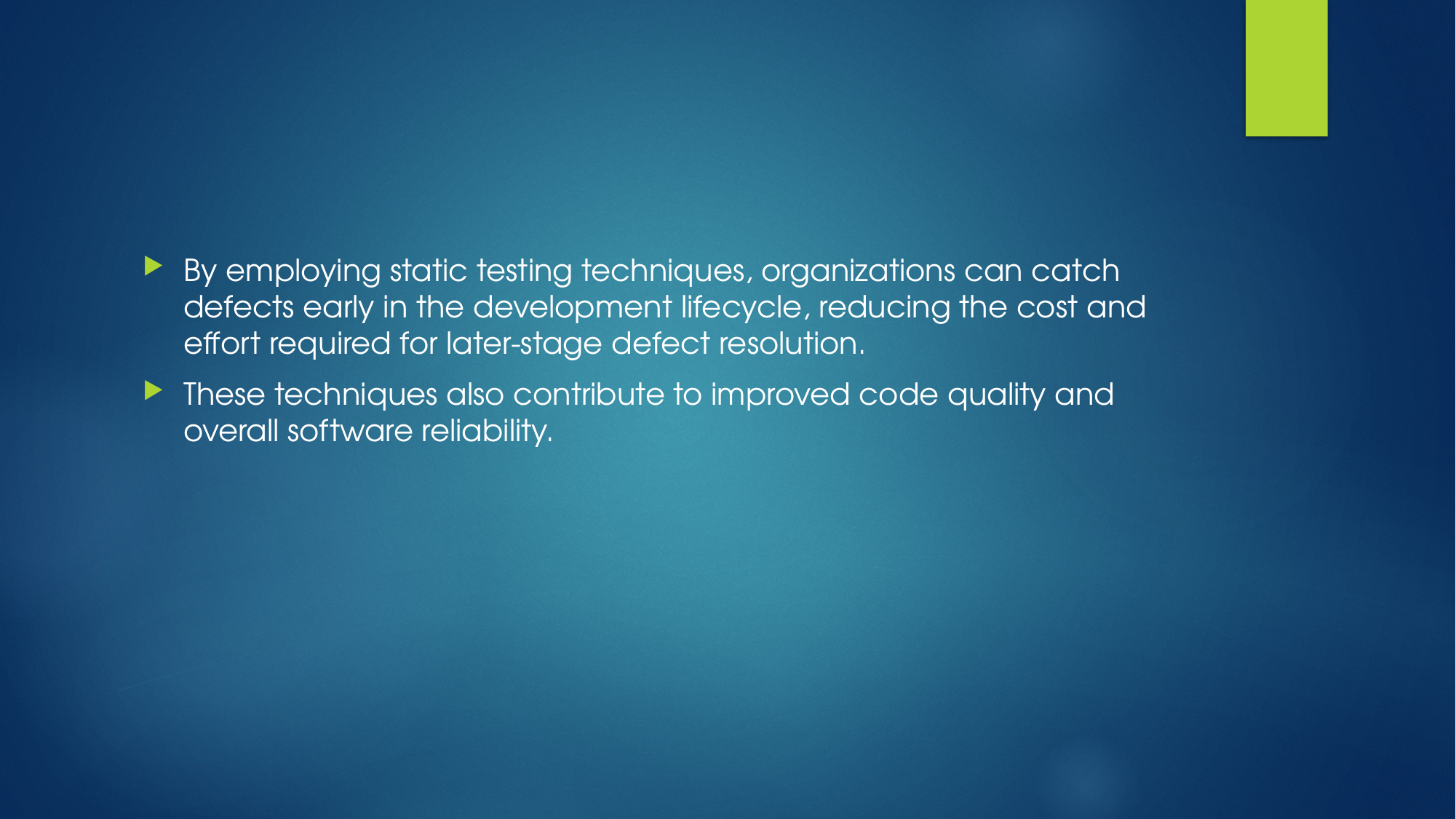

#
By employing static testing techniques, organizations can catch defects early in the development lifecycle, reducing the cost and effort required for later-stage defect resolution.
These techniques also contribute to improved code quality and overall software reliability.